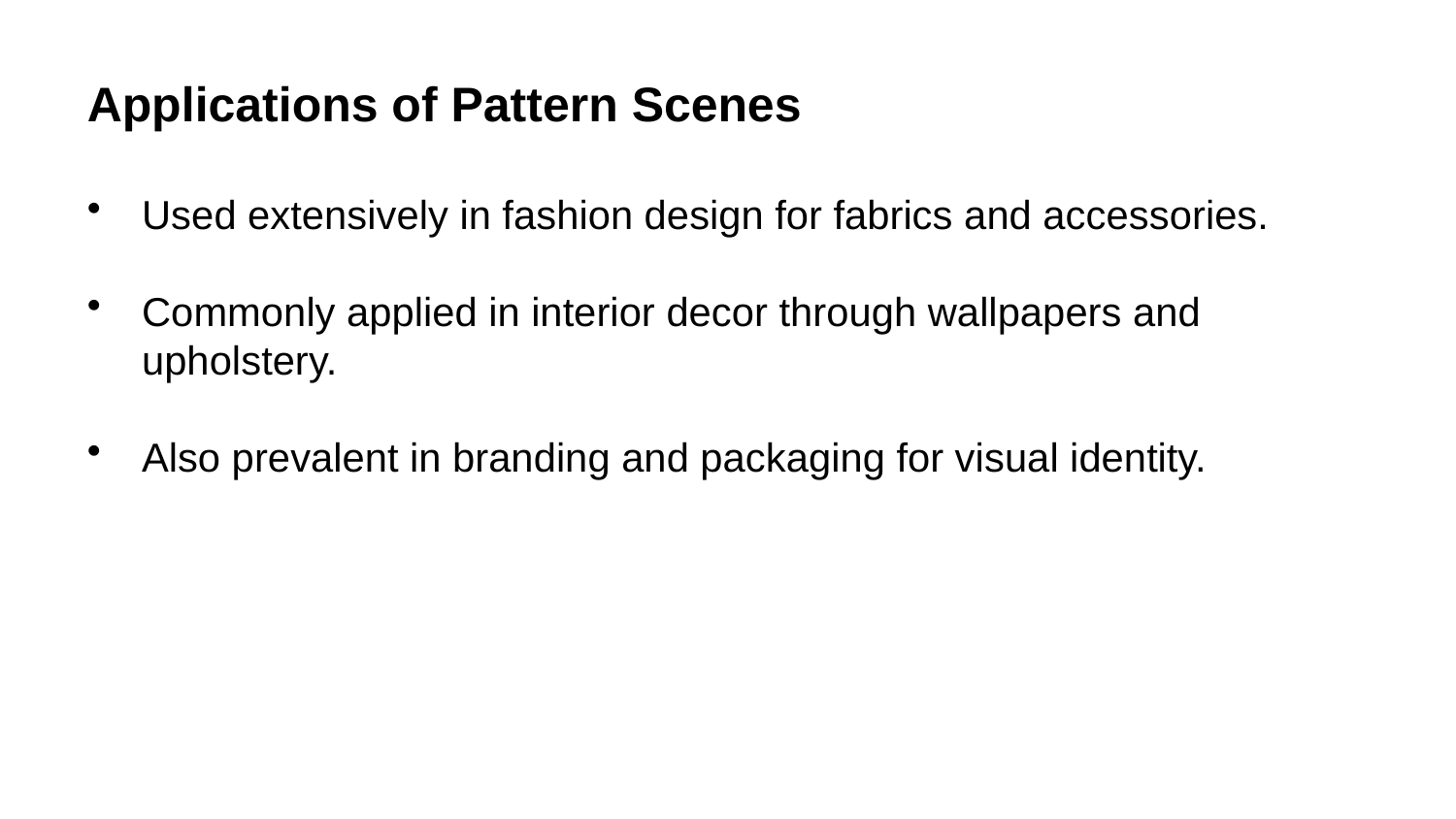

Applications of Pattern Scenes
Used extensively in fashion design for fabrics and accessories.

Commonly applied in interior decor through wallpapers and upholstery.

Also prevalent in branding and packaging for visual identity.